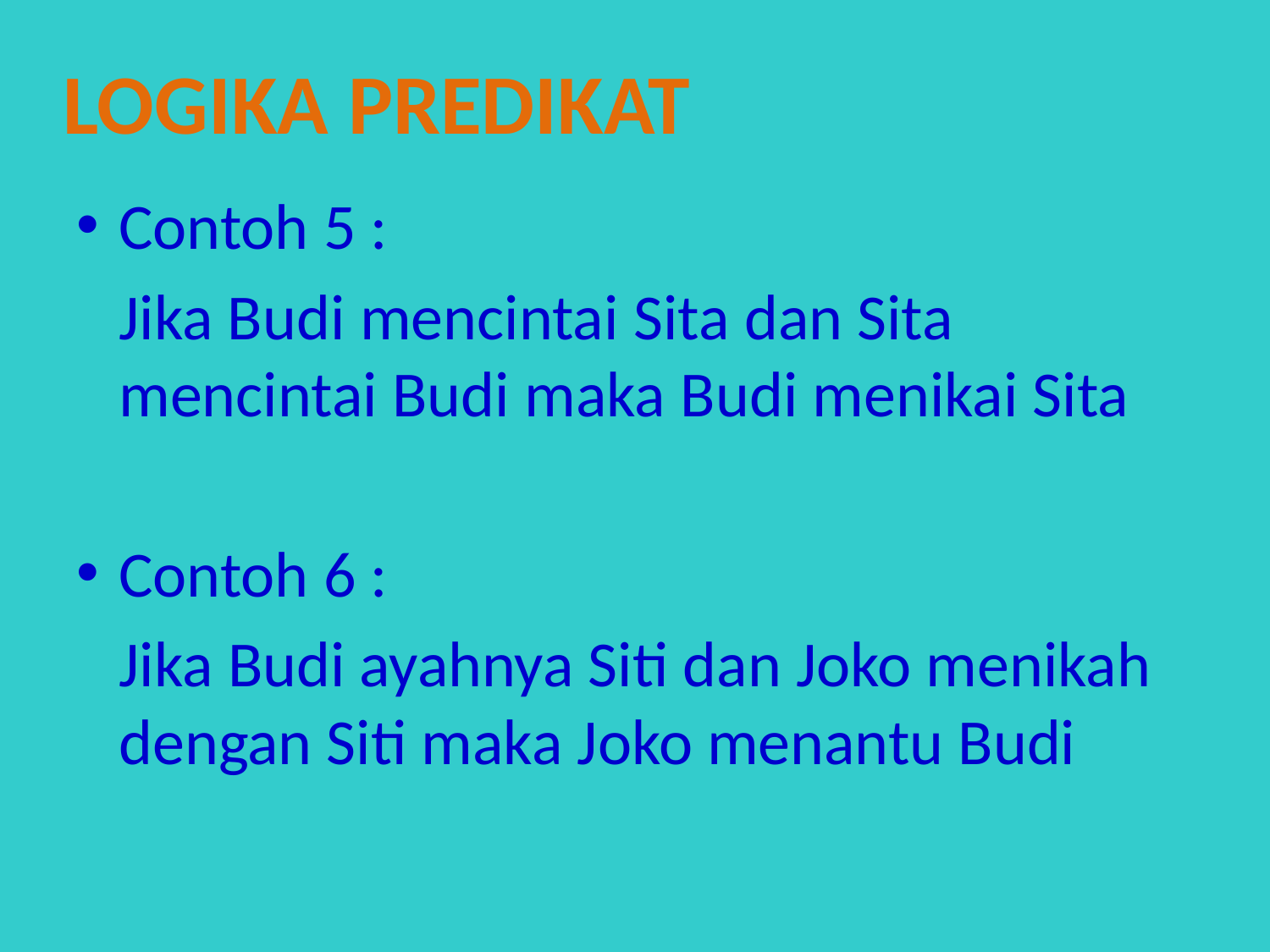

Logika predikat
Contoh 5 :
	Jika Budi mencintai Sita dan Sita mencintai Budi maka Budi menikai Sita

Contoh 6 :
	Jika Budi ayahnya Siti dan Joko menikah dengan Siti maka Joko menantu Budi